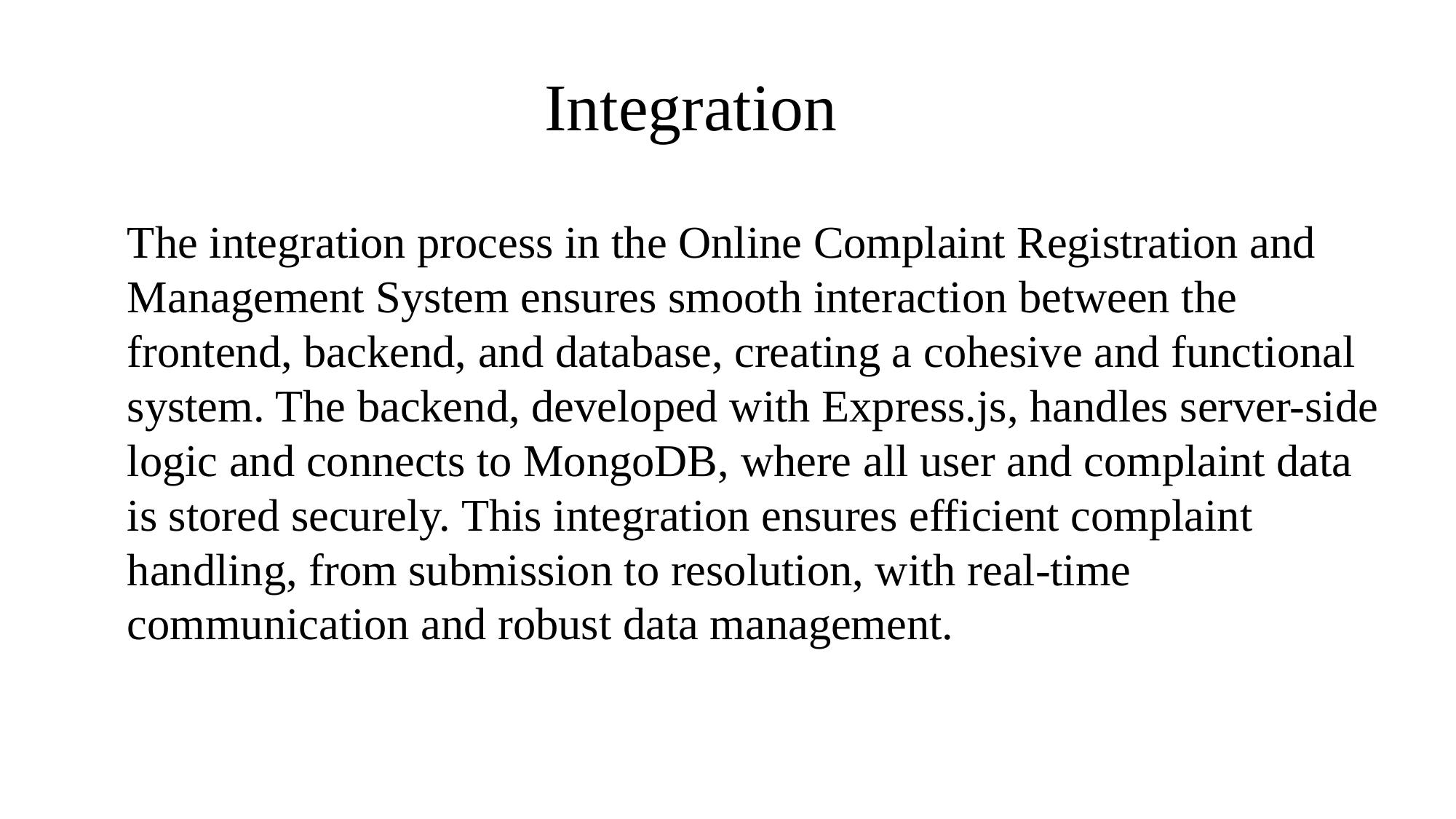

# Integration
The integration process in the Online Complaint Registration and Management System ensures smooth interaction between the frontend, backend, and database, creating a cohesive and functional system. The backend, developed with Express.js, handles server-side logic and connects to MongoDB, where all user and complaint data is stored securely. This integration ensures efficient complaint handling, from submission to resolution, with real-time communication and robust data management.